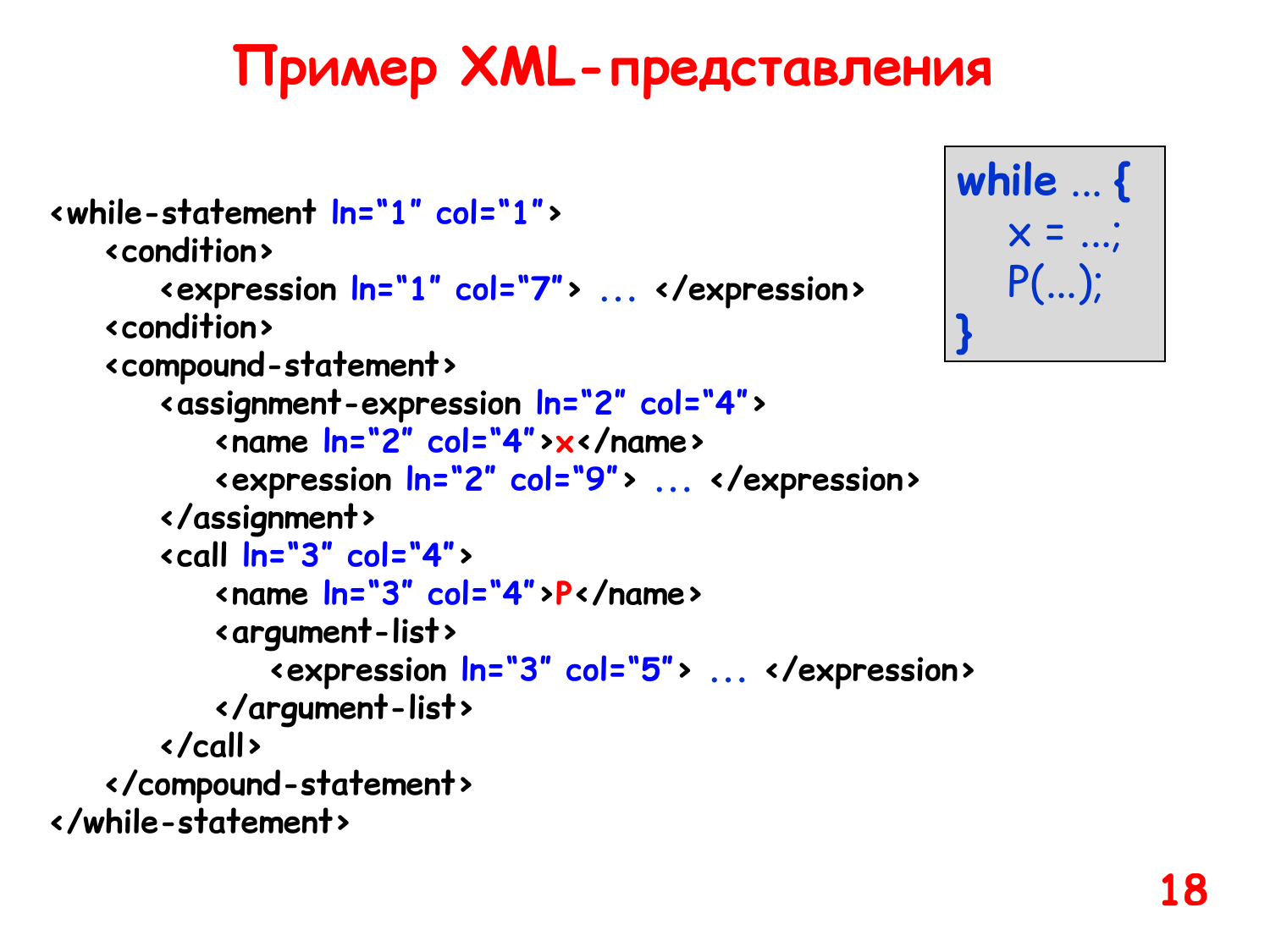

Пример XML-представления
while ... {
    x = ...;
    P(...);
}
<while-statement ln=“1” col=“1”>
    <condition>
        <expression ln=“1” col=“7”> ... </expression>
    <condition>
    <compound-statement>
        <assignment-expression ln=“2” col=“4”>
            <name ln=“2” col=“4”>x</name>
            <expression ln=“2” col=“9”> ... </expression>
        </assignment>
        <call ln=“3” col=“4”>
            <name ln=“3” col=“4”>P</name>
            <argument-list>
                <expression ln=“3” col=“5”> ... </expression>
            </argument-list>
        </call>
    </compound-statement>
</while-statement>
18